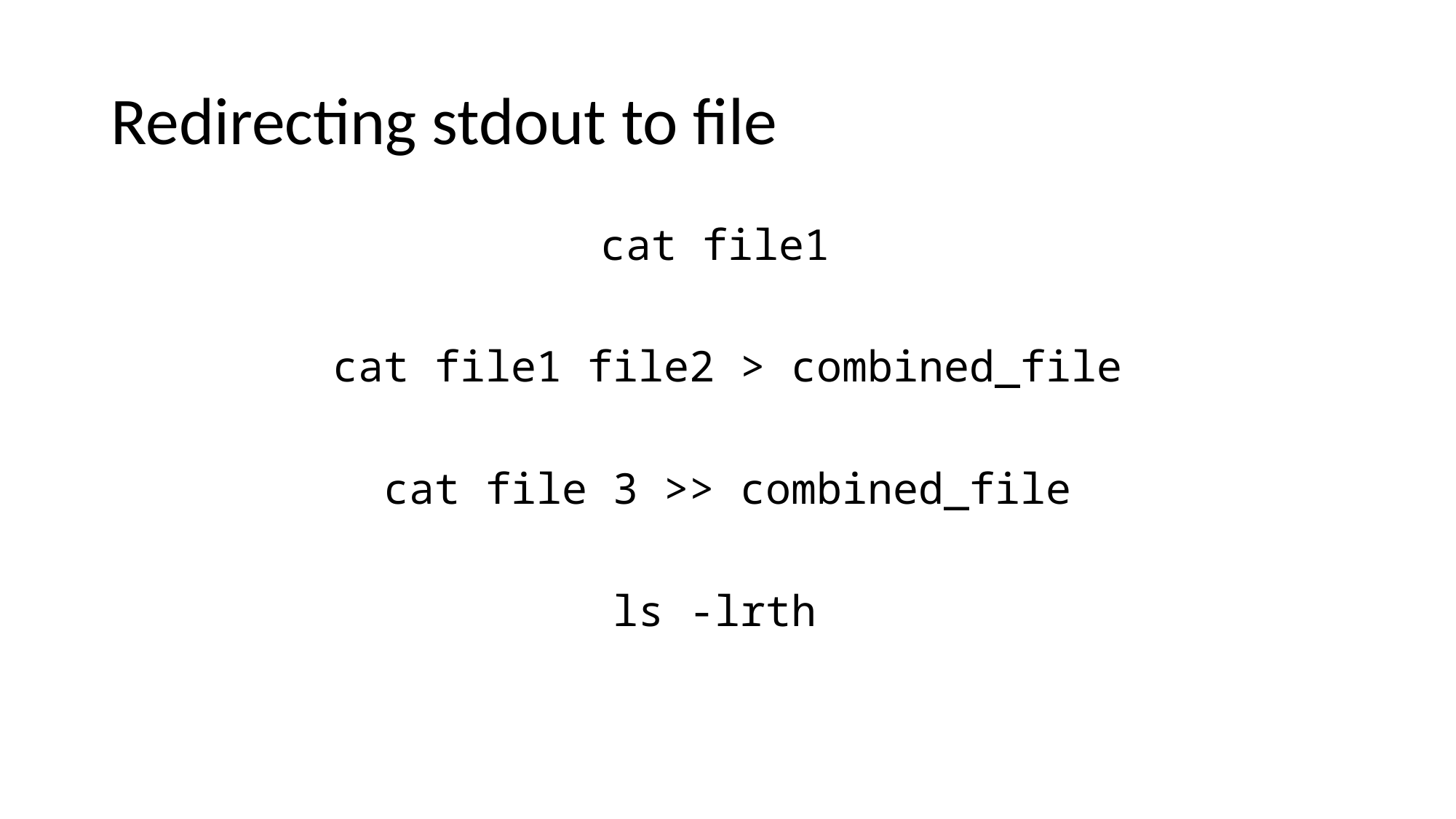

# Redirecting stdout to file
cat file1

cat file1 file2 > combined_file

cat file 3 >> combined_file

ls -lrth